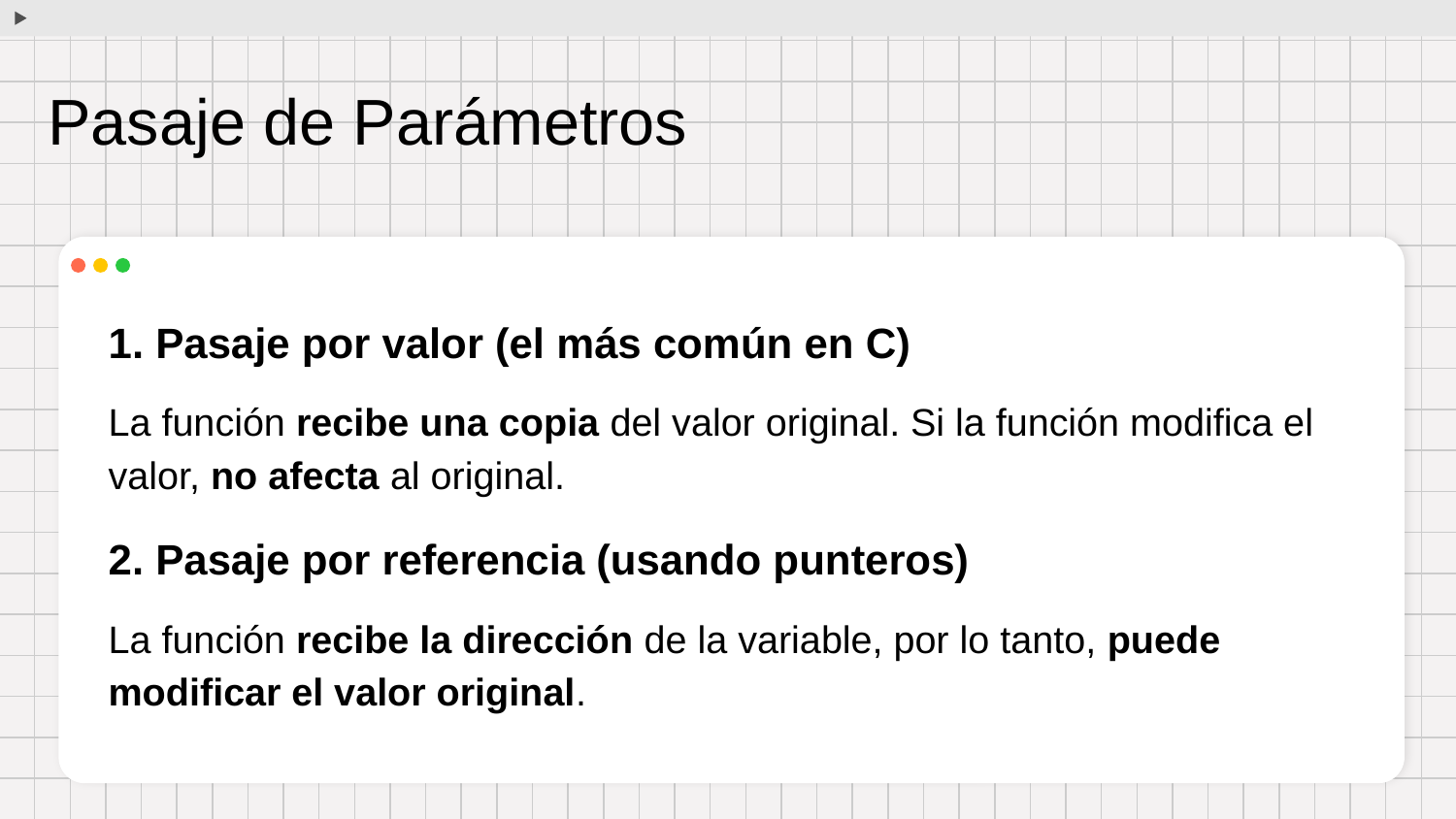

# Pasaje de Parámetros

1. Pasaje por valor (el más común en C)
La función recibe una copia del valor original. Si la función modifica el valor, no afecta al original.
2. Pasaje por referencia (usando punteros)
La función recibe la dirección de la variable, por lo tanto, puede modificar el valor original.